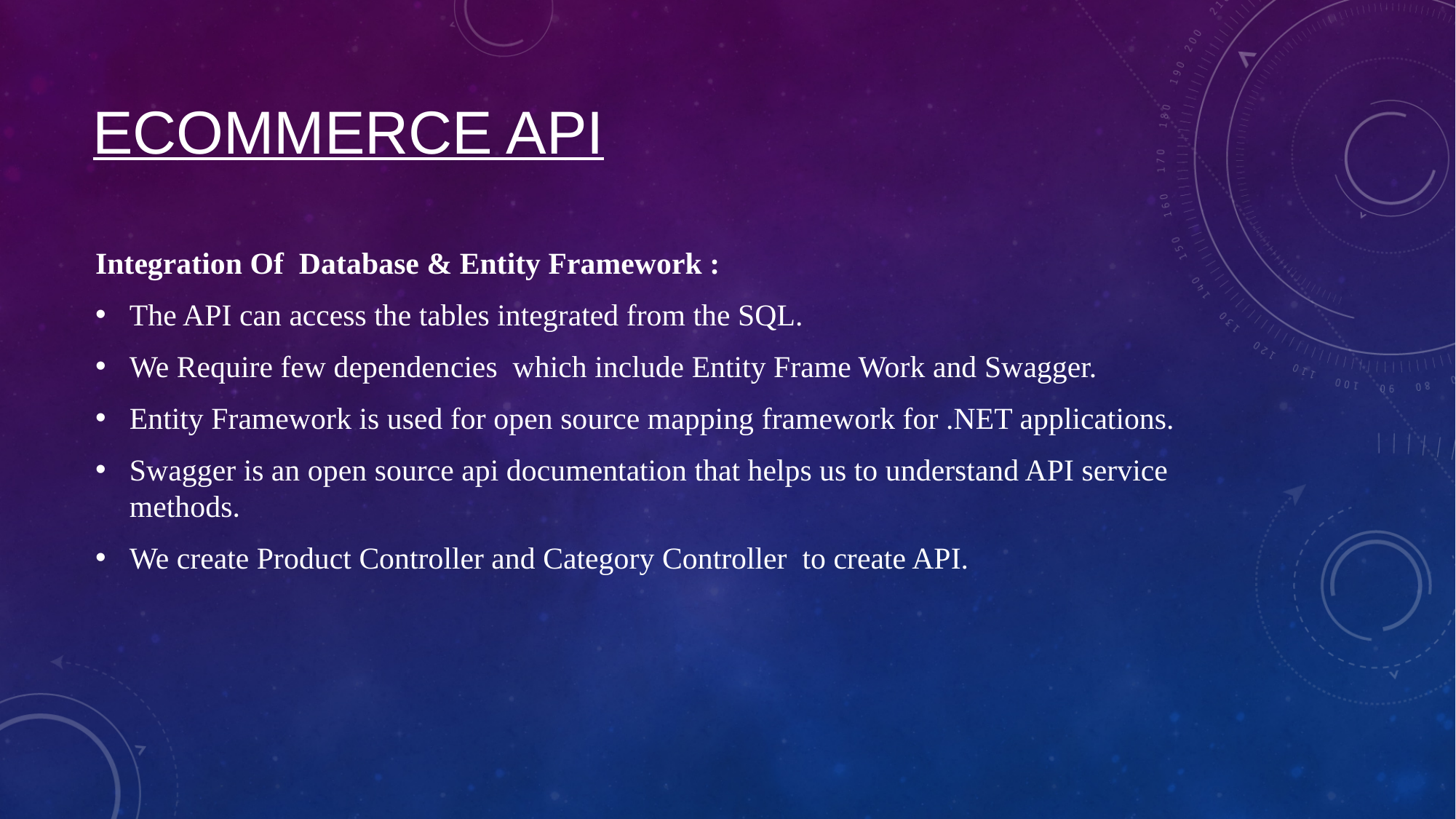

# Ecommerce API

Integration Of  Database & Entity Framework :
The API can access the tables integrated from the SQL.
We Require few dependencies  which include Entity Frame Work and Swagger.
Entity Framework is used for open source mapping framework for .NET applications.
Swagger is an open source api documentation that helps us to understand API service methods.
We create Product Controller and Category Controller  to create API.